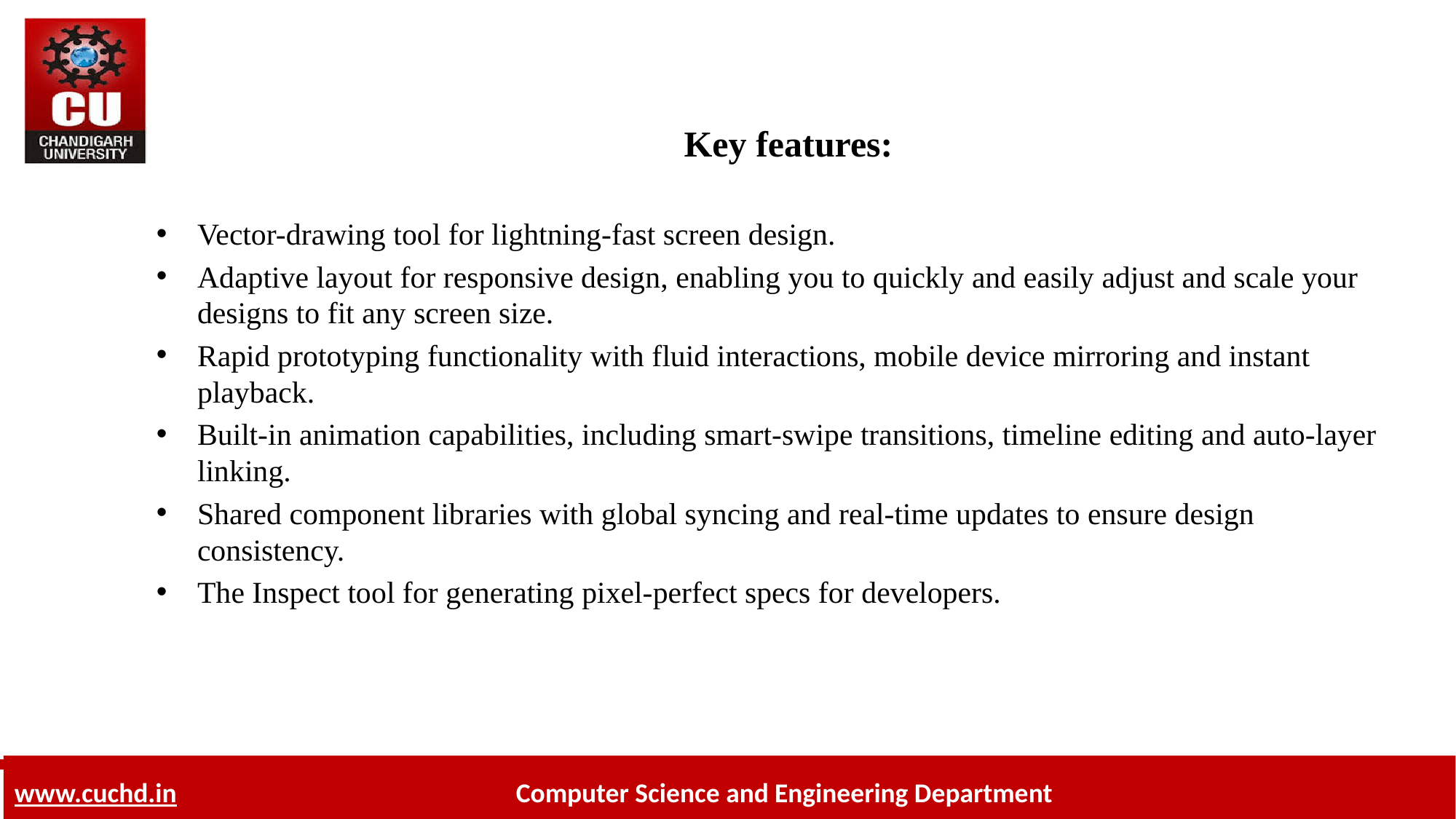

# Key features:
Vector-drawing tool for lightning-fast screen design.
Adaptive layout for responsive design, enabling you to quickly and easily adjust and scale your designs to fit any screen size.
Rapid prototyping functionality with fluid interactions, mobile device mirroring and instant playback.
Built-in animation capabilities, including smart-swipe transitions, timeline editing and auto-layer linking.
Shared component libraries with global syncing and real-time updates to ensure design consistency.
The Inspect tool for generating pixel-perfect specs for developers.